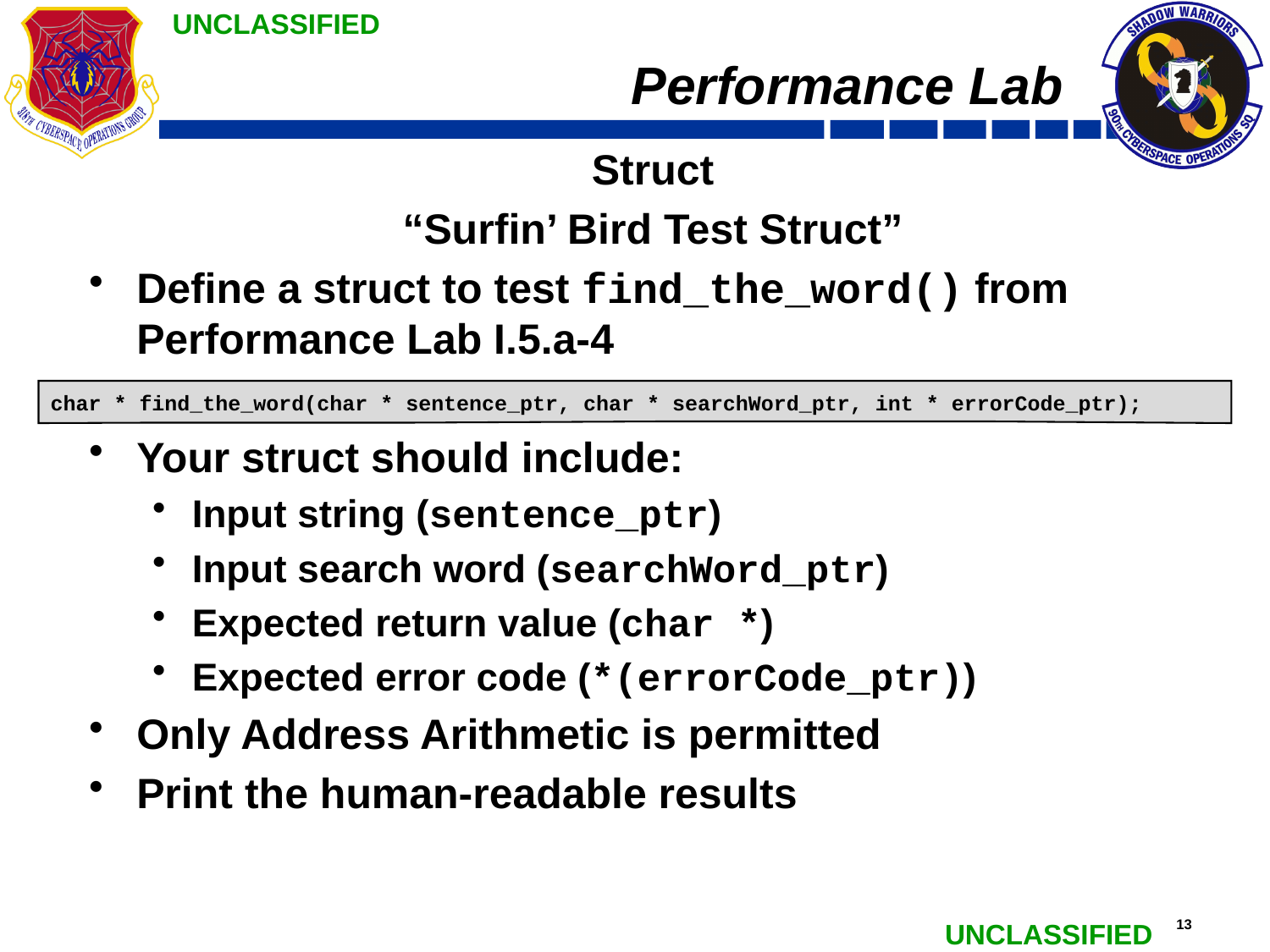

# Performance Lab
Struct
“Surfin’ Bird Test Struct”
Define a struct to test find_the_word() from Performance Lab I.5.a-4

Your struct should include:
Input string (sentence_ptr)
Input search word (searchWord_ptr)
Expected return value (char *)
Expected error code (*(errorCode_ptr))
Only Address Arithmetic is permitted
Print the human-readable results
char * find_the_word(char * sentence_ptr, char * searchWord_ptr, int * errorCode_ptr);